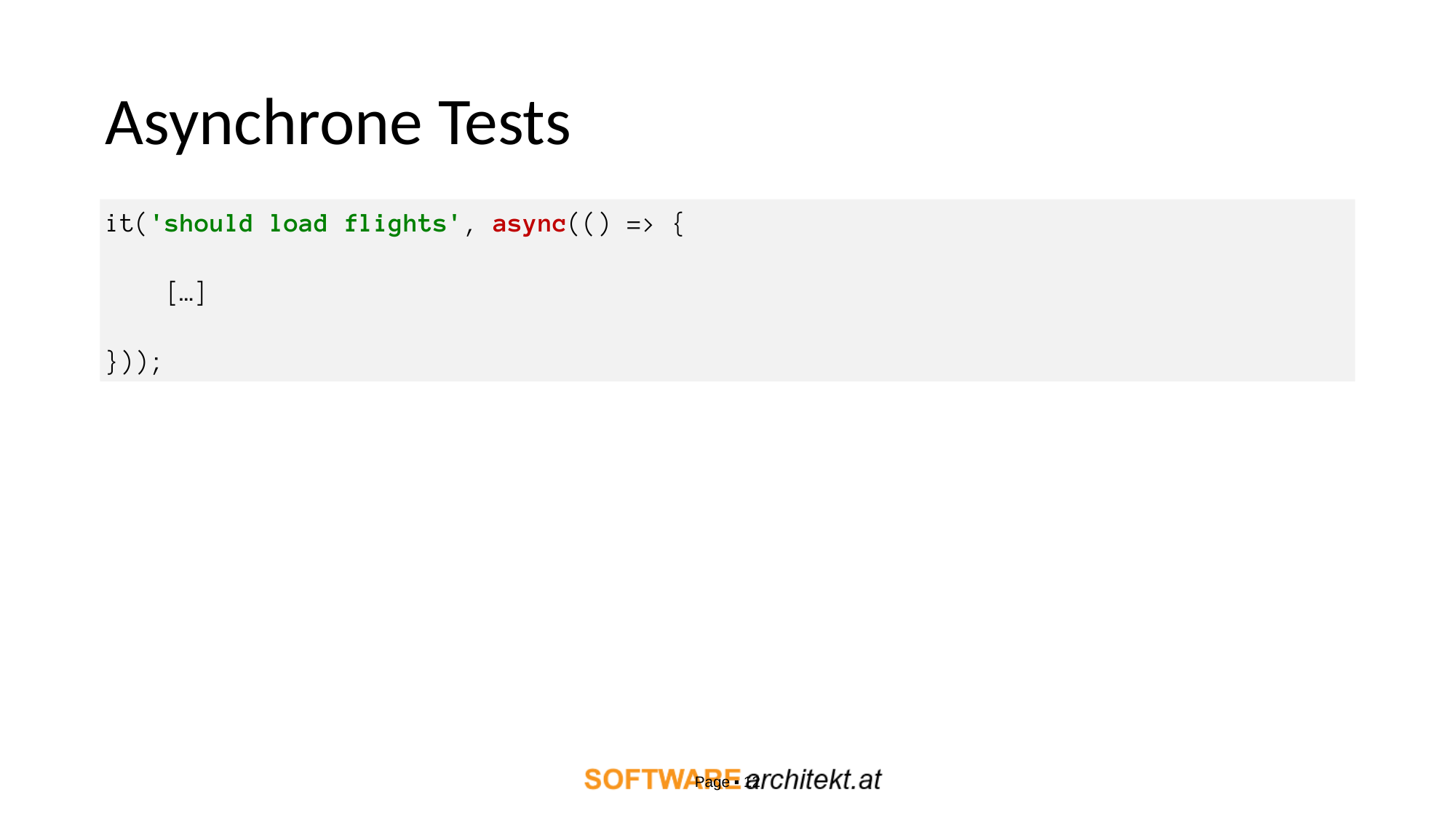

# Asynchrone Tests
it('should load flights', async(() => {

    […]

}));
Page ▪ 12